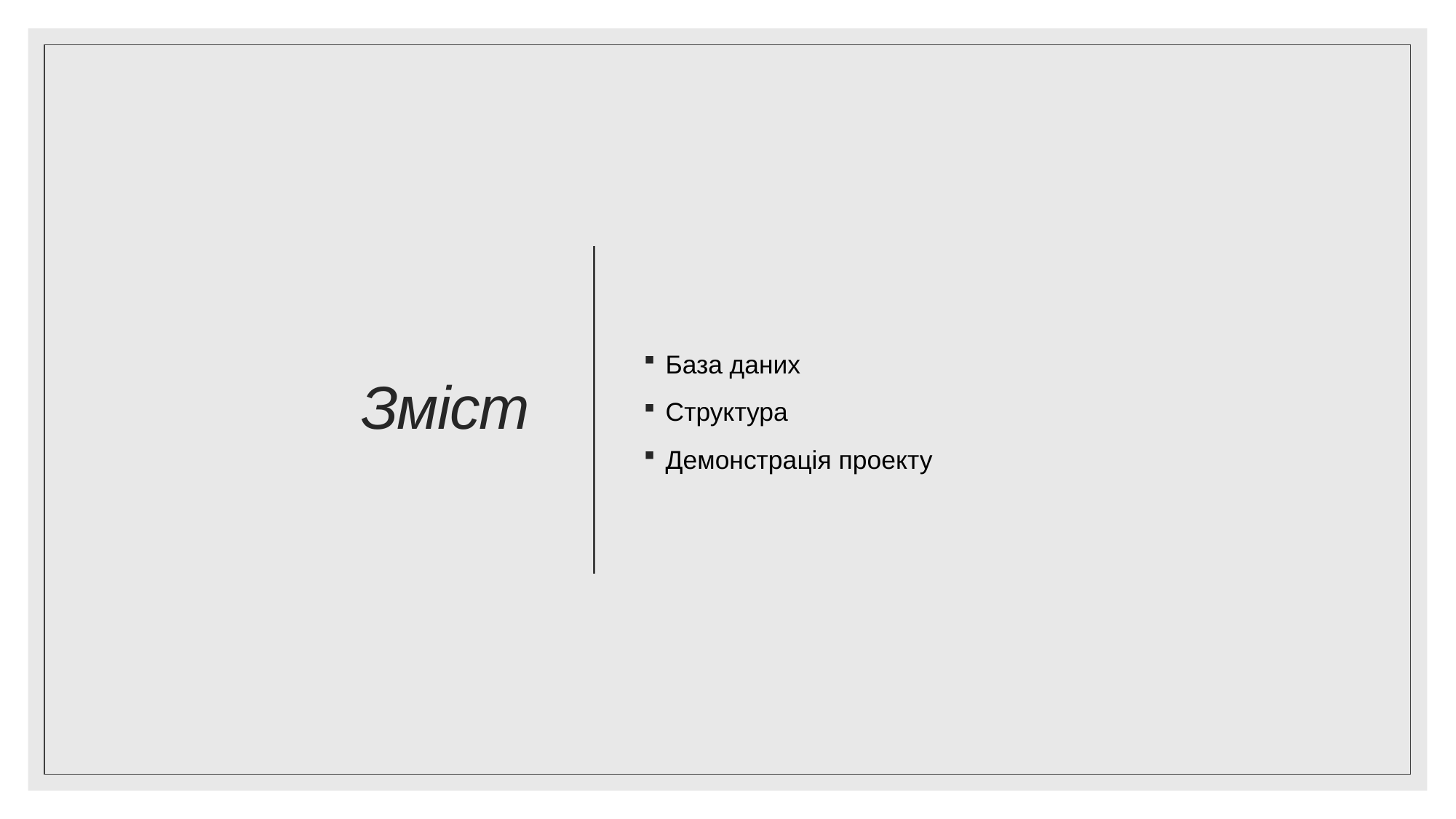

# Зміст
База даних
Структура
Демонстрація проекту